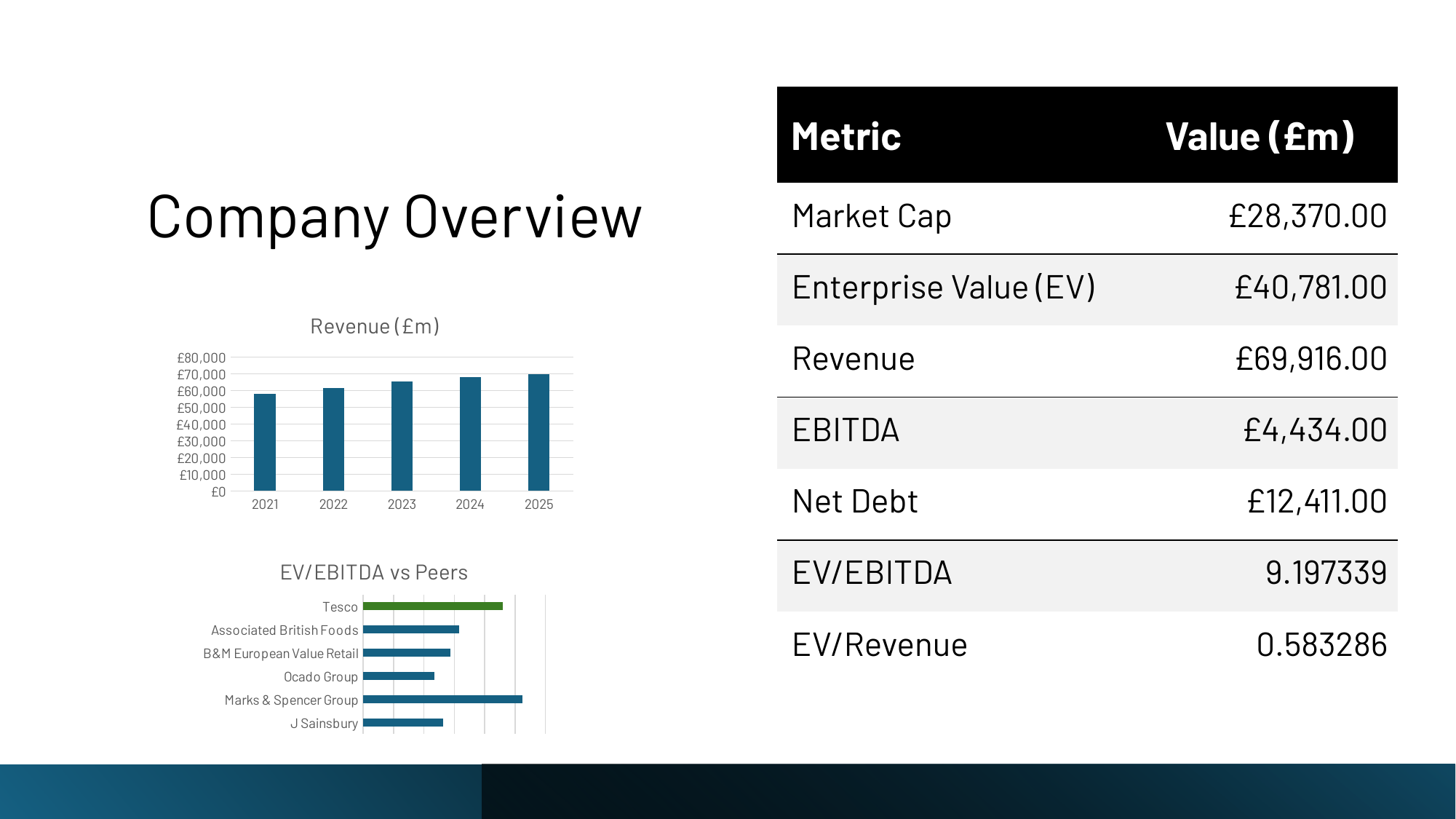

# Company Overview
| Metric | Value (£m) |
| --- | --- |
| Market Cap | £28,370.00 |
| Enterprise Value (EV) | £40,781.00 |
| Revenue | £69,916.00 |
| EBITDA | £4,434.00 |
| Net Debt | £12,411.00 |
| EV/EBITDA | 9.197339 |
| EV/Revenue | 0.583286 |

### Chart:

| Category | Revenue (£m) |
|---|---|
| 2021 | 57887.0 |
| 2022 | 61344.0 |
| 2023 | 65322.0 |
| 2024 | 68187.0 |
| 2025 | 69916.0 |

### Chart: EV/EBITDA vs Peers

| Category |  |
|---|---|
| J Sainsbury | 5.269660194174757 |
| Marks & Spencer Group | 10.468217054263565 |
| Ocado Group | 4.696559469898776 |
| B&M European Value Retail | 5.765947556615018 |
| Associated British Foods | 6.337199583477959 |
| Tesco | 9.197338746053225 |